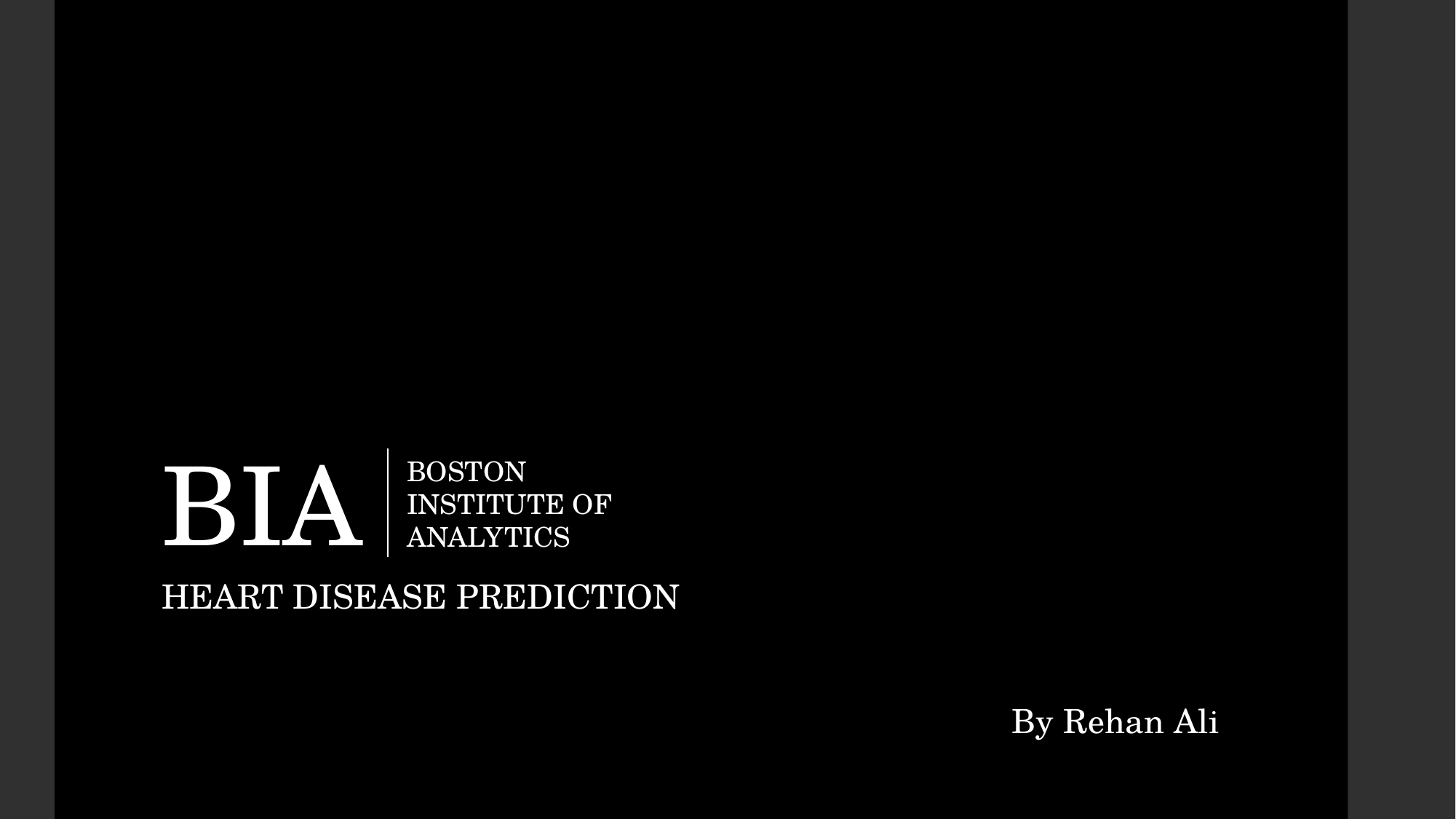

# BIA
BOSTON
INSTITUTE OF ANALYTICS
HEART DISEASE PREDICTION

                                                                                          By Rehan Ali